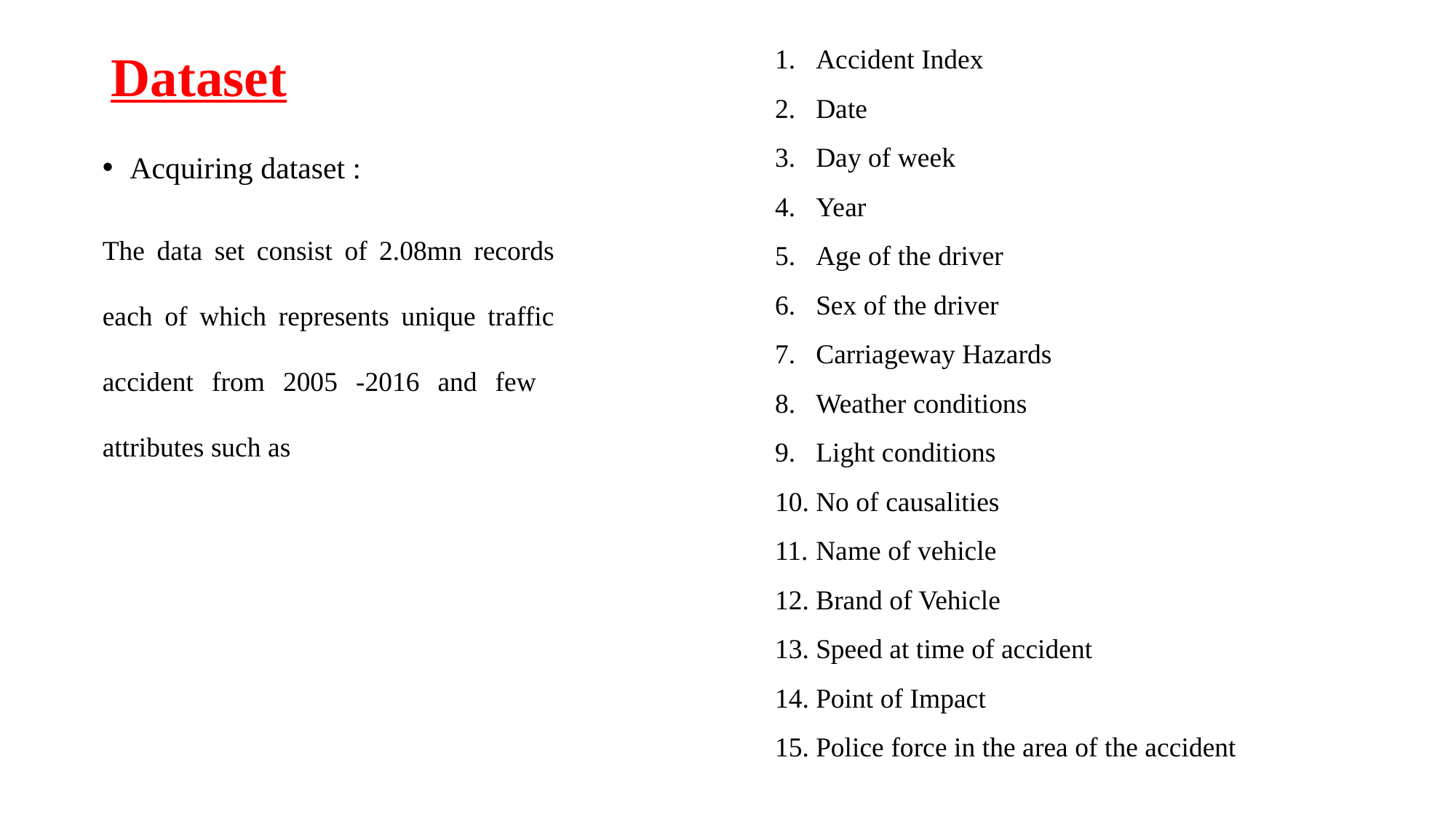

Accident Index
Date
Day of week
Year
Age of the driver
Sex of the driver
Carriageway Hazards
Weather conditions
Light conditions
No of causalities
Name of vehicle
Brand of Vehicle
Speed at time of accident
Point of Impact
Police force in the area of the accident
# Dataset
Acquiring dataset :
The data set consist of 2.08mn records each of which represents unique traffic accident from 2005 -2016 and few  attributes such as